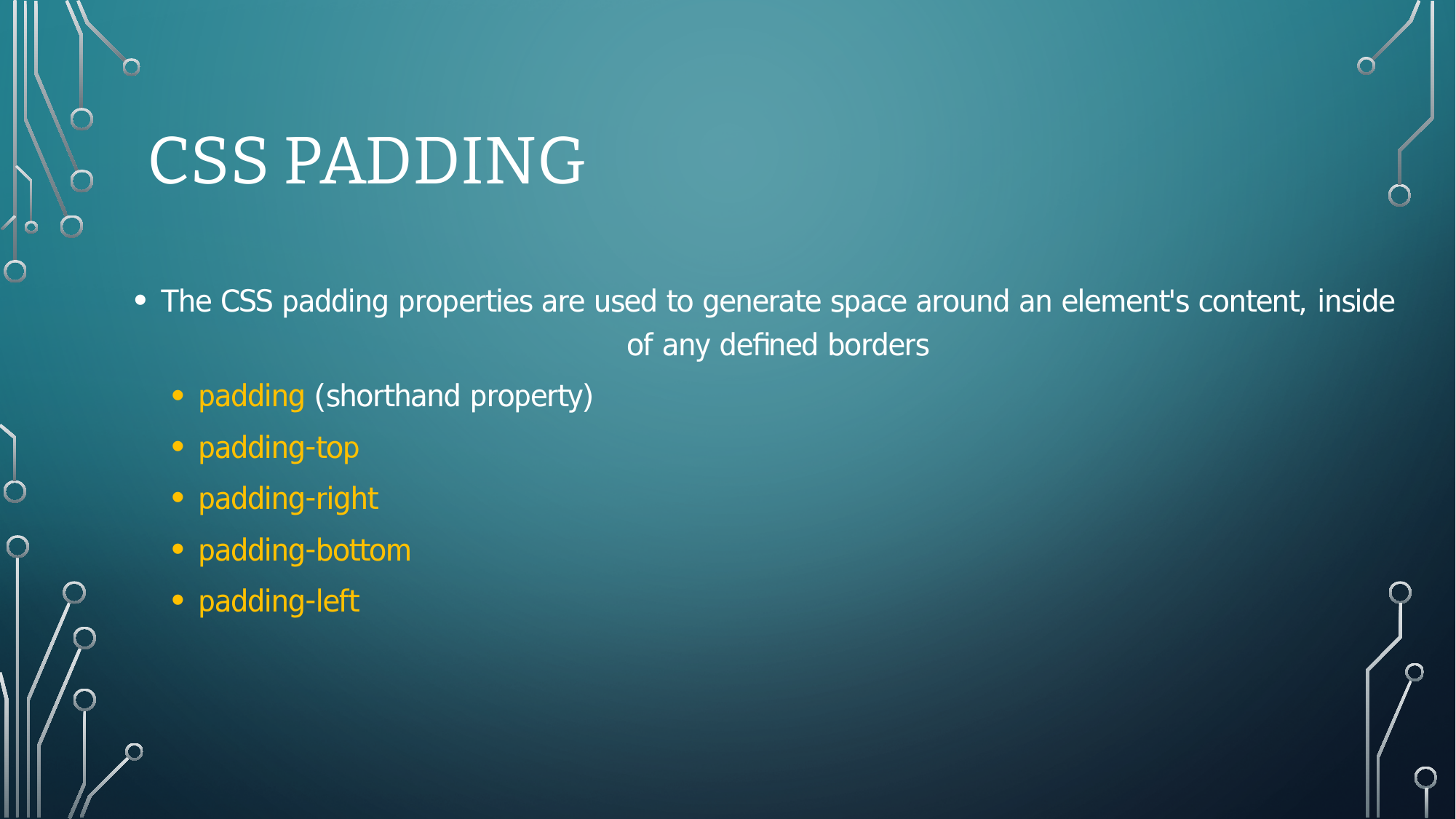

# CSS Padding
The CSS padding properties are used to generate space around an element's content, inside of any defined borders
padding (shorthand property)
padding-top
padding-right
padding-bottom
padding-left